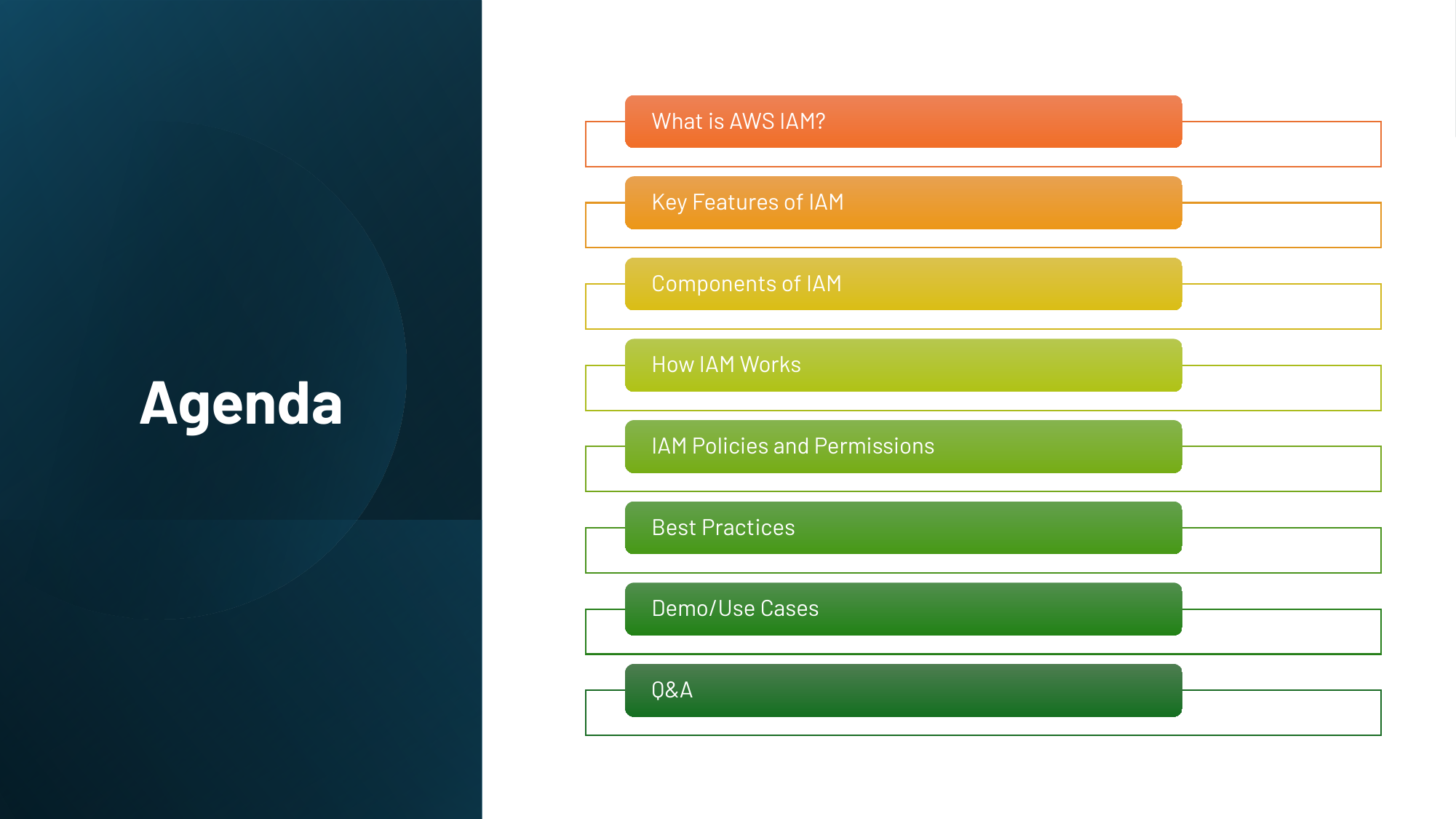

What is AWS IAM?
Key Features of IAM
Components of IAM
How IAM Works
IAM Policies and Permissions
Best Practices
Demo/Use Cases
Q&A

# Agenda